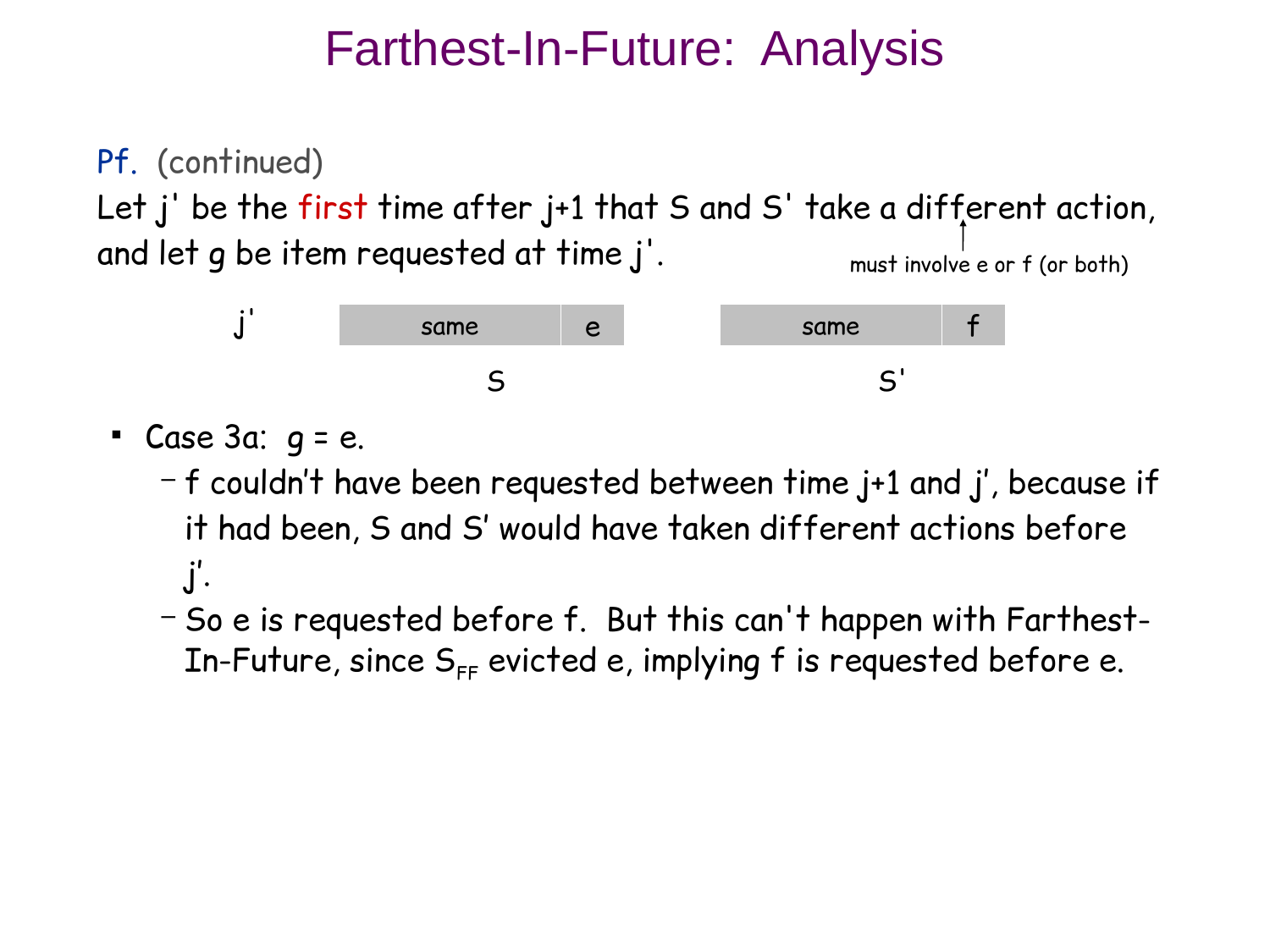

# Farthest-In-Future:  Analysis
Pf.  (continued)
Let j' be the first time after j+1 that S and S' take a different action, and let g be item requested at time j'.

Case 3a:  g = e.
f couldn’t have been requested between time j+1 and j’, because if it had been, S and S’ would have taken different actions before j’.
So e is requested before f.  But this can't happen with Farthest-In-Future, since SFF evicted e, implying f is requested before e.

must involve e or f (or both)
j'
same
e
same
f
S
S'